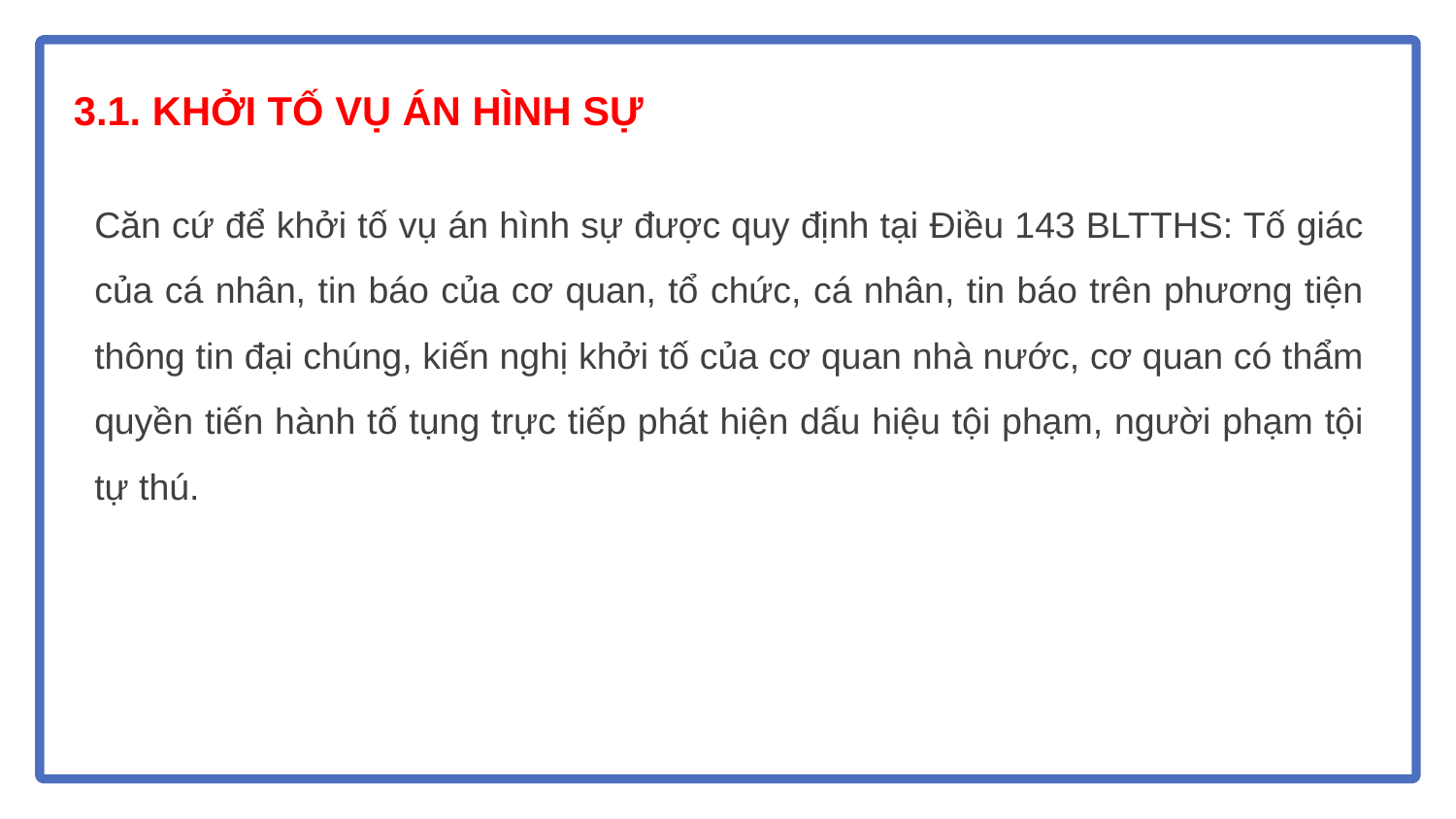

# 3.1. KHỞI TỐ VỤ ÁN HÌNH SỰ
Căn cứ để khởi tố vụ án hình sự được quy định tại Điều 143 BLTTHS: Tố giác của cá nhân, tin báo của cơ quan, tổ chức, cá nhân, tin báo trên phương tiện thông tin đại chúng, kiến nghị khởi tố của cơ quan nhà nước, cơ quan có thẩm quyền tiến hành tố tụng trực tiếp phát hiện dấu hiệu tội phạm, người phạm tội tự thú.